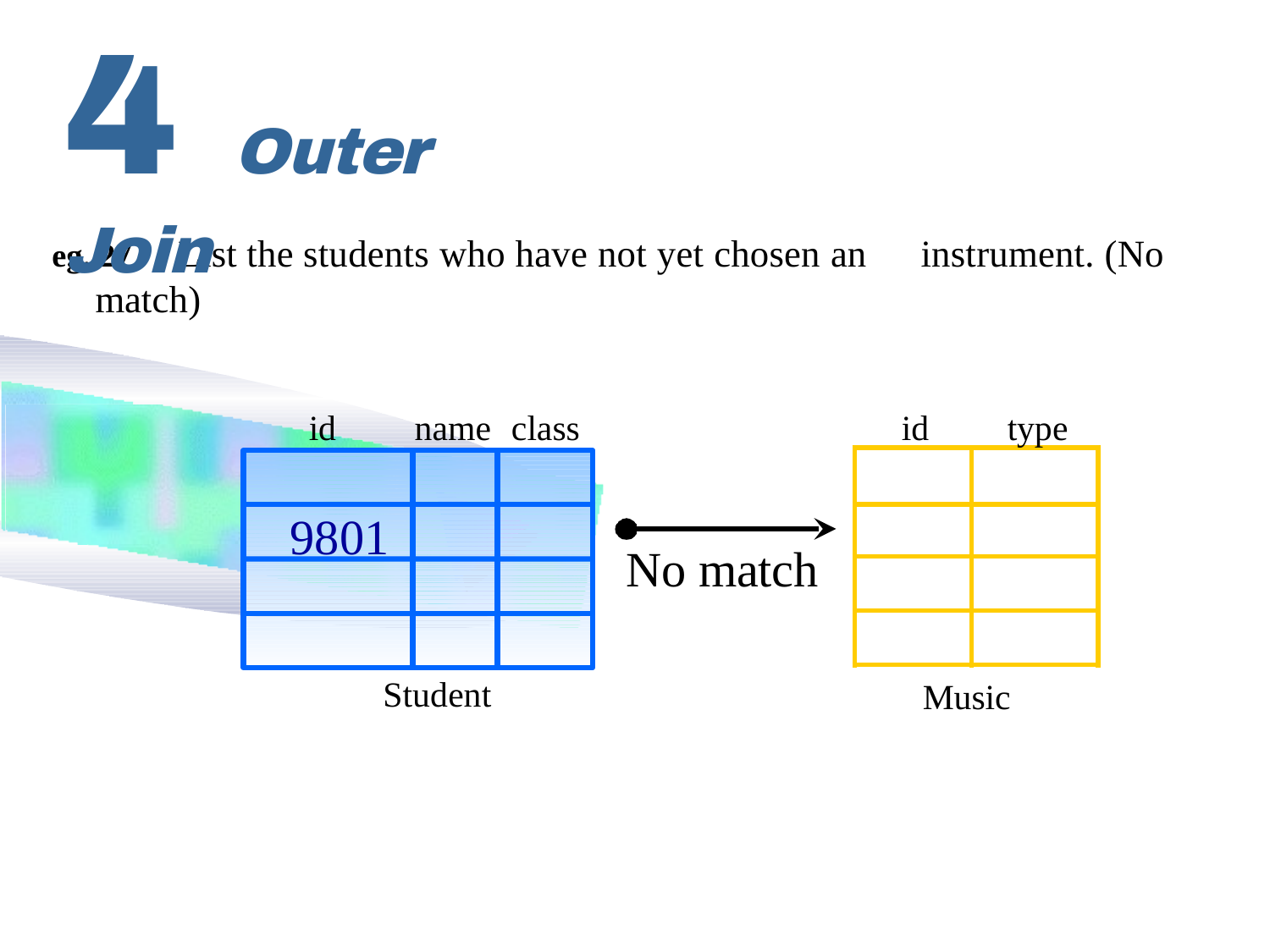

# 4 Outer Join
List the students who have not yet chosen an
instrument. (No
eg. 27
match)

id
name	class
id
type
|  |  |
| --- | --- |
|  |  |
|  |  |
|  |  |
9801

No match
Student
Music